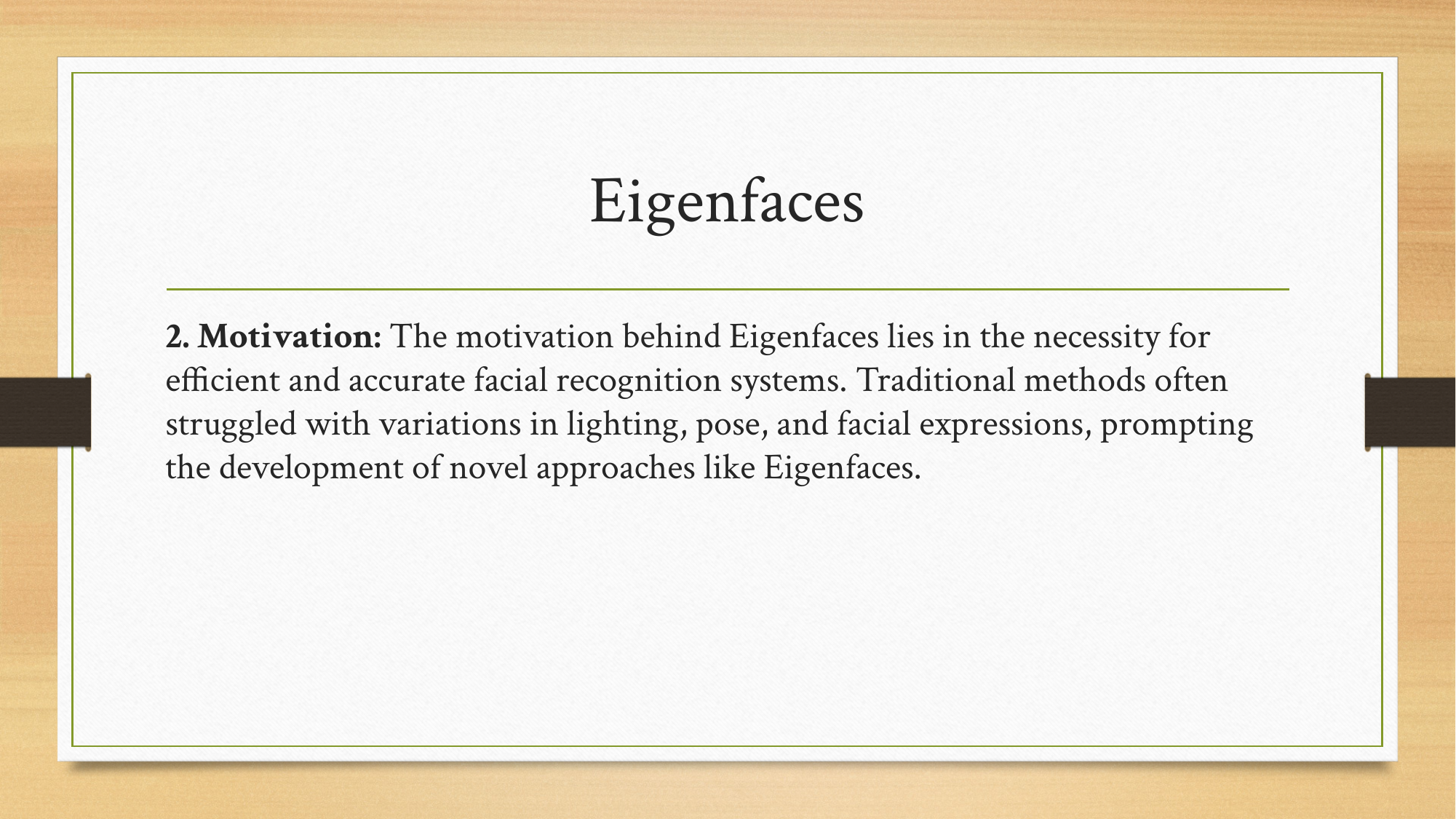

# Eigenfaces
2. Motivation: The motivation behind Eigenfaces lies in the necessity for efficient and accurate facial recognition systems. Traditional methods often struggled with variations in lighting, pose, and facial expressions, prompting the development of novel approaches like Eigenfaces.